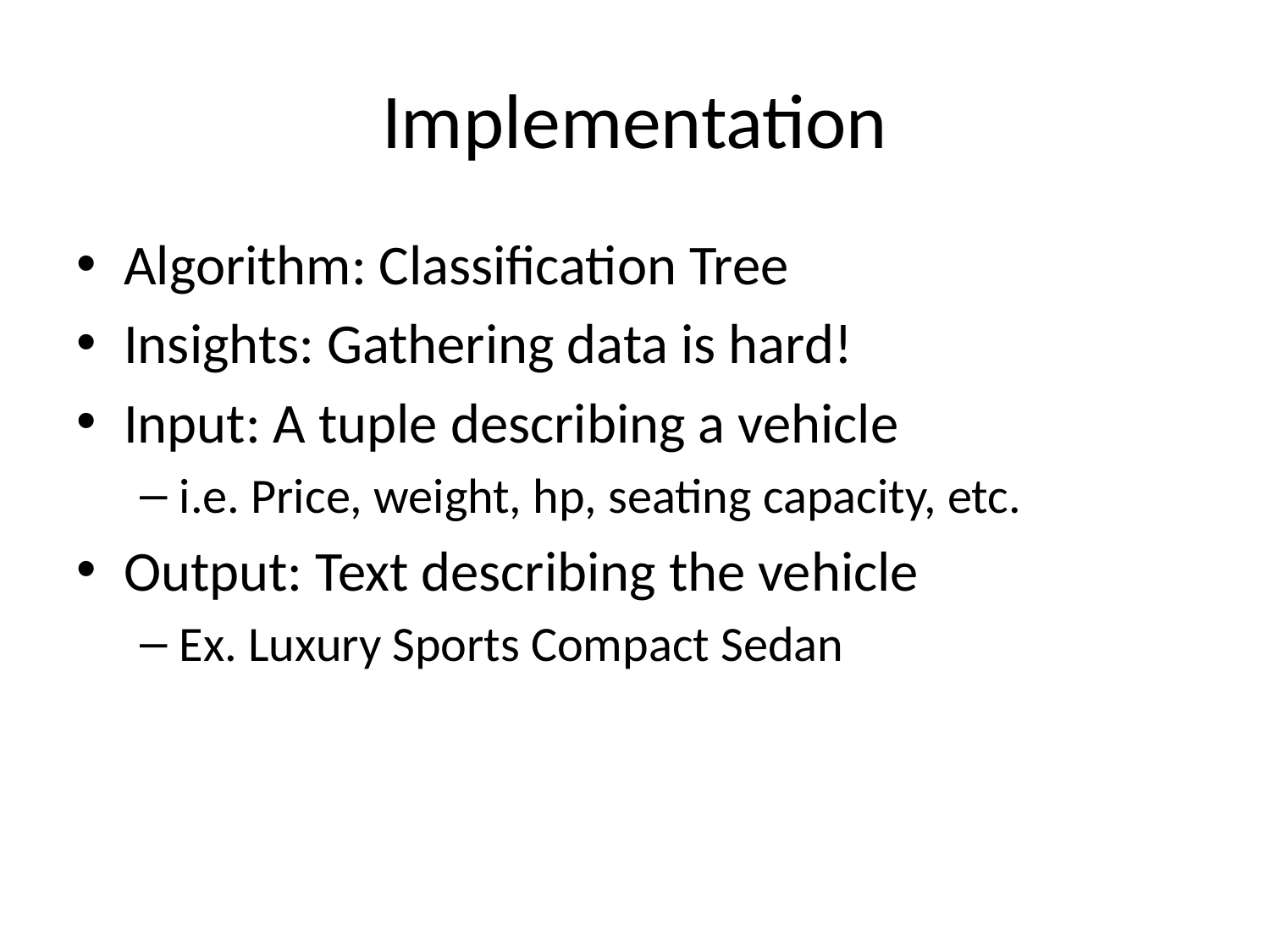

# Implementation
Algorithm: Classification Tree
Insights: Gathering data is hard!
Input: A tuple describing a vehicle
i.e. Price, weight, hp, seating capacity, etc.
Output: Text describing the vehicle
Ex. Luxury Sports Compact Sedan